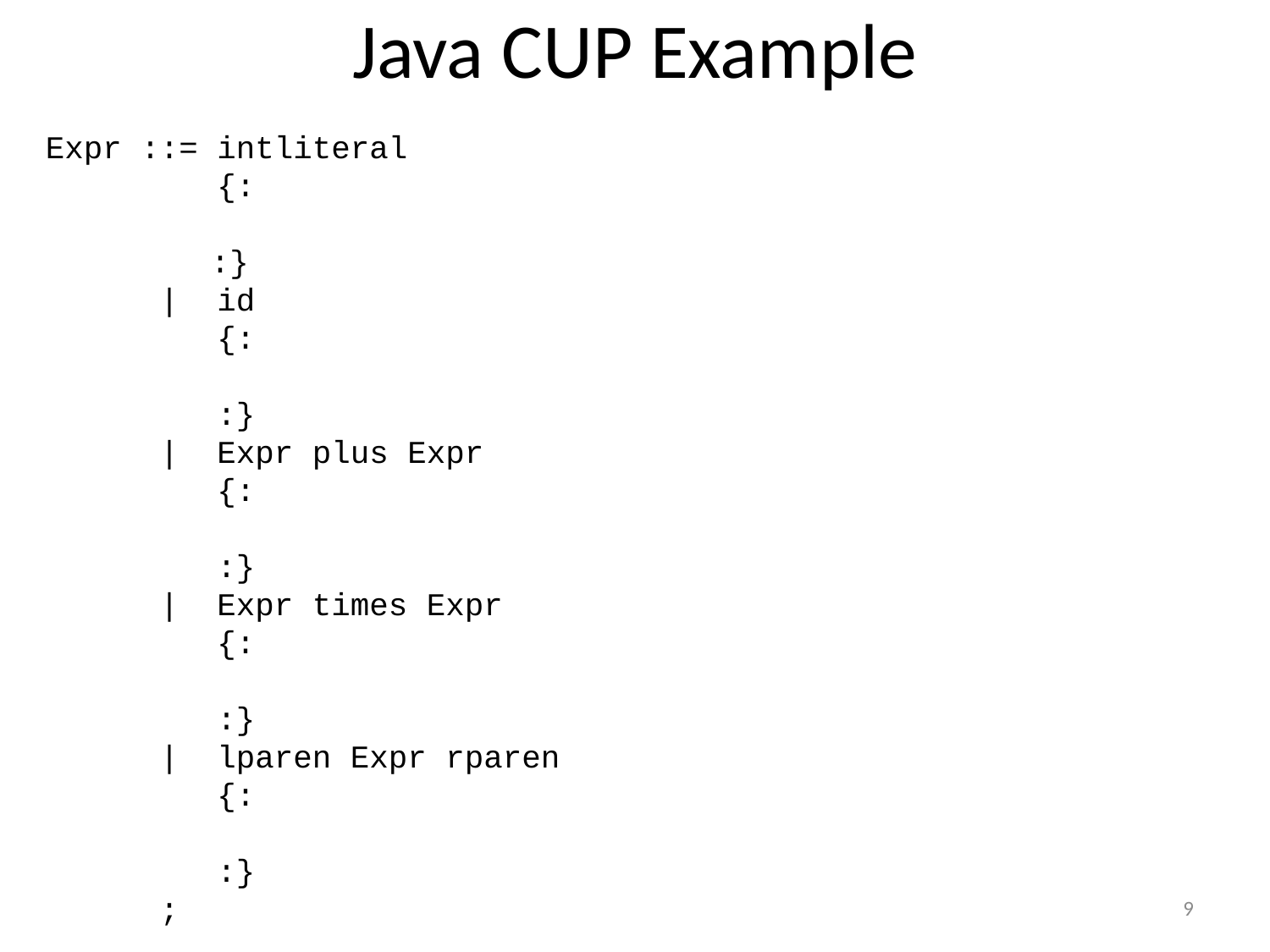

# Java CUP Example
Expr ::= intliteral
         {:

	  :}
      |  id
         {:

         :}
      |  Expr plus Expr
         {:

         :}
      |  Expr times Expr
         {:

         :}
      |  lparen Expr rparen
         {:

         :}
      ;
9